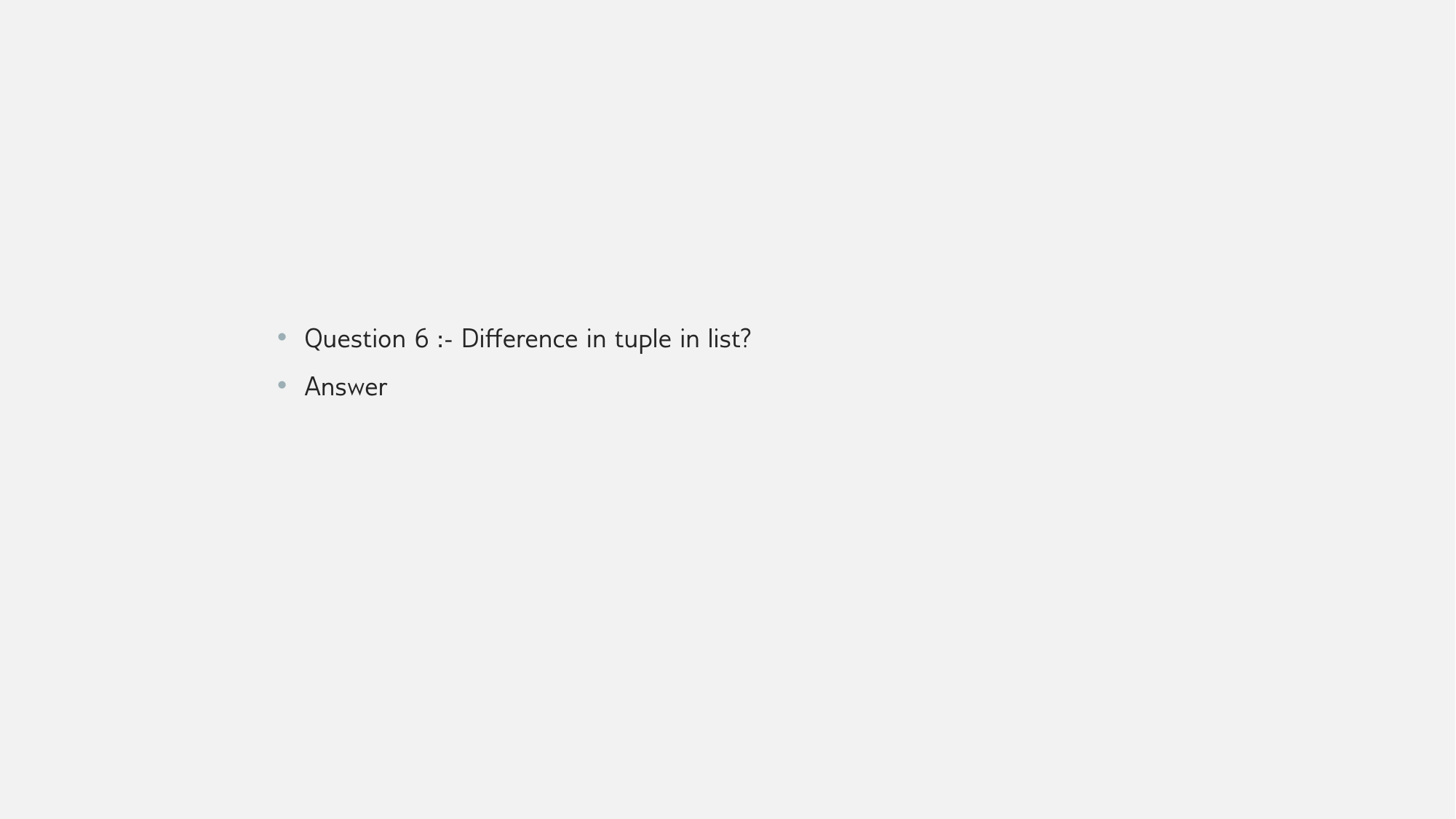

#
Question 6 :- Difference in tuple in list?
Answer